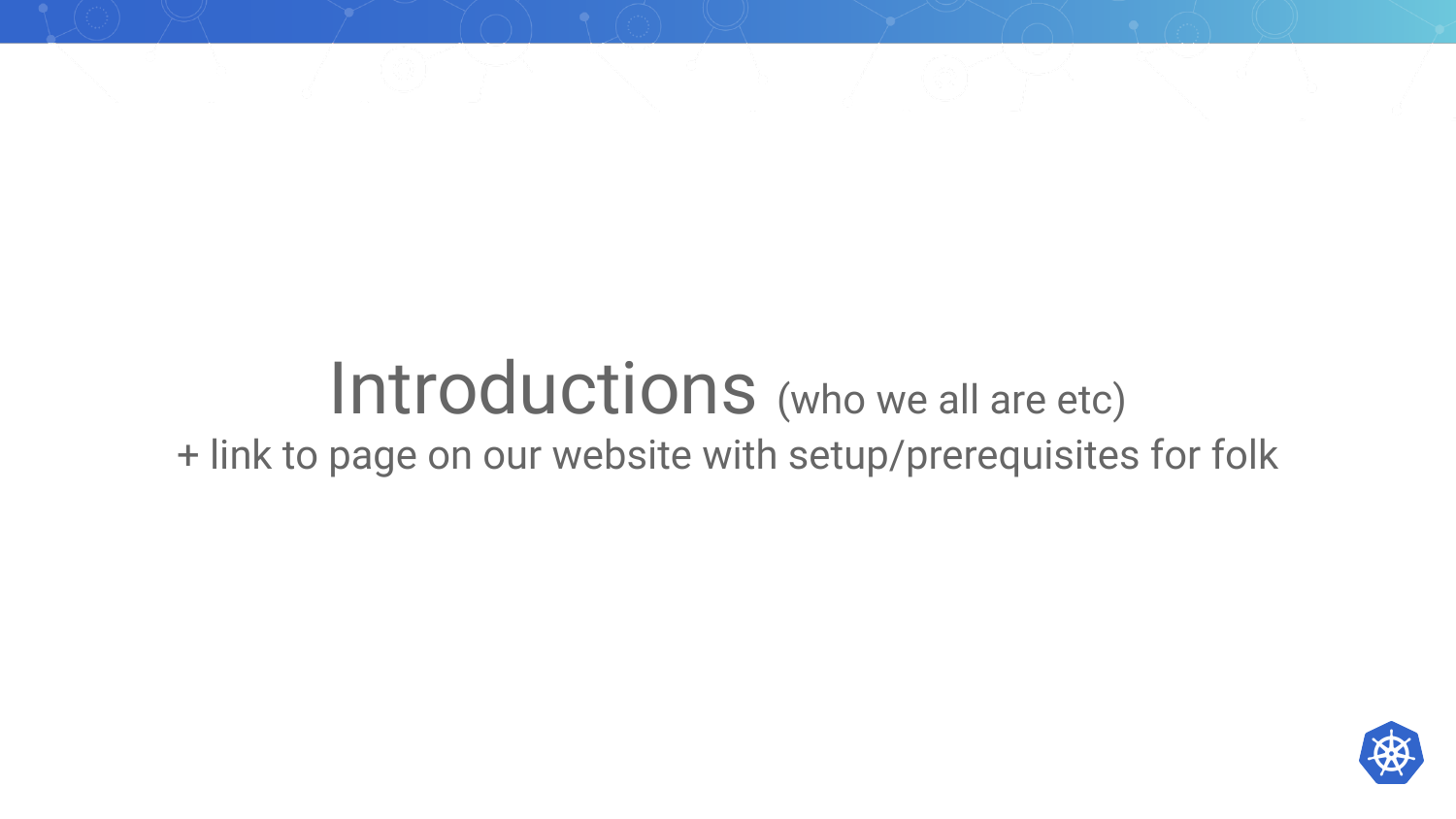

# Introductions (who we all are etc) + link to page on our website with setup/prerequisites for folk